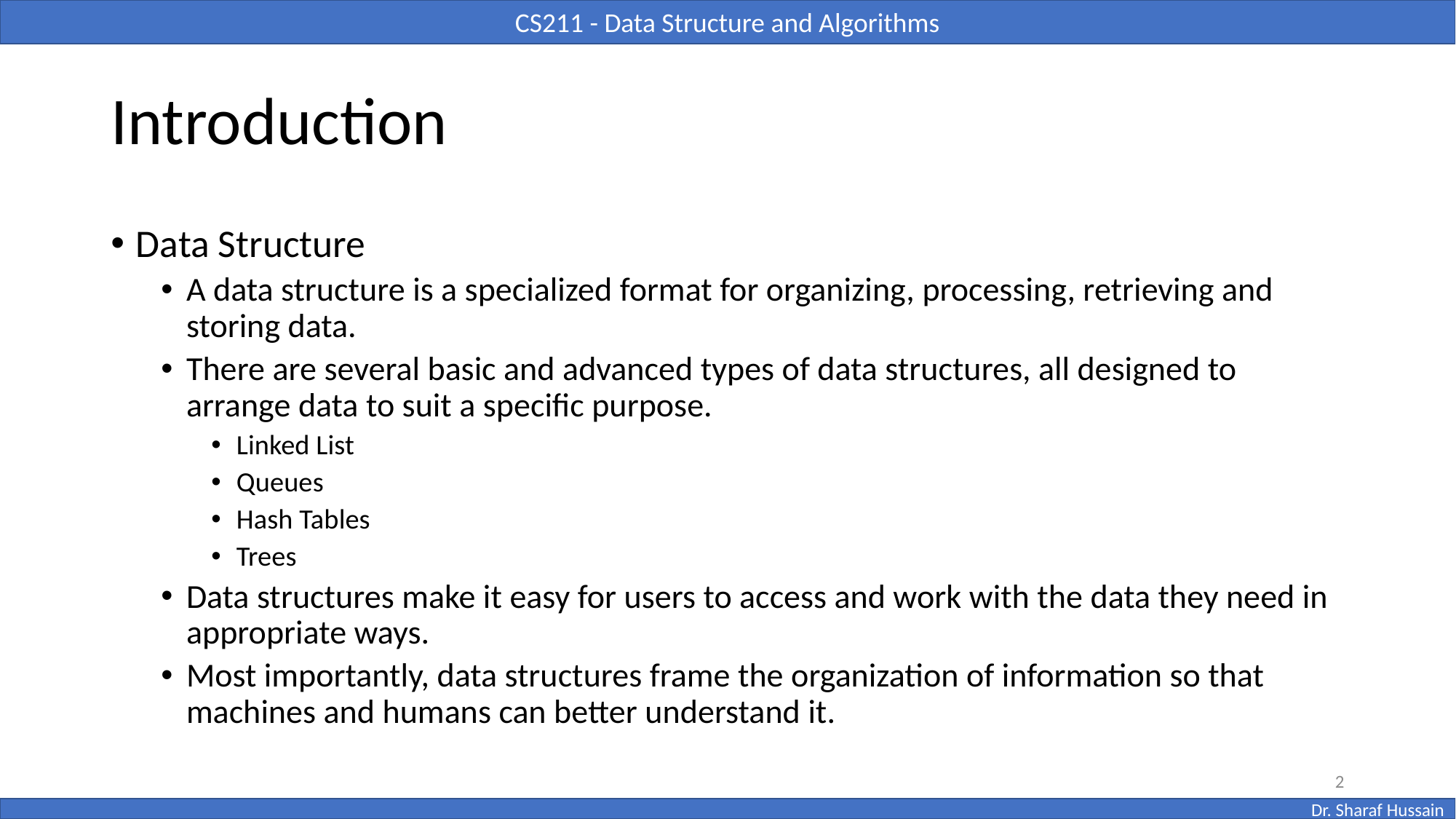

# Introduction
Data Structure
A data structure is a specialized format for organizing, processing, retrieving and storing data.
There are several basic and advanced types of data structures, all designed to arrange data to suit a specific purpose.
Linked List
Queues
Hash Tables
Trees
Data structures make it easy for users to access and work with the data they need in appropriate ways.
Most importantly, data structures frame the organization of information so that machines and humans can better understand it.
2